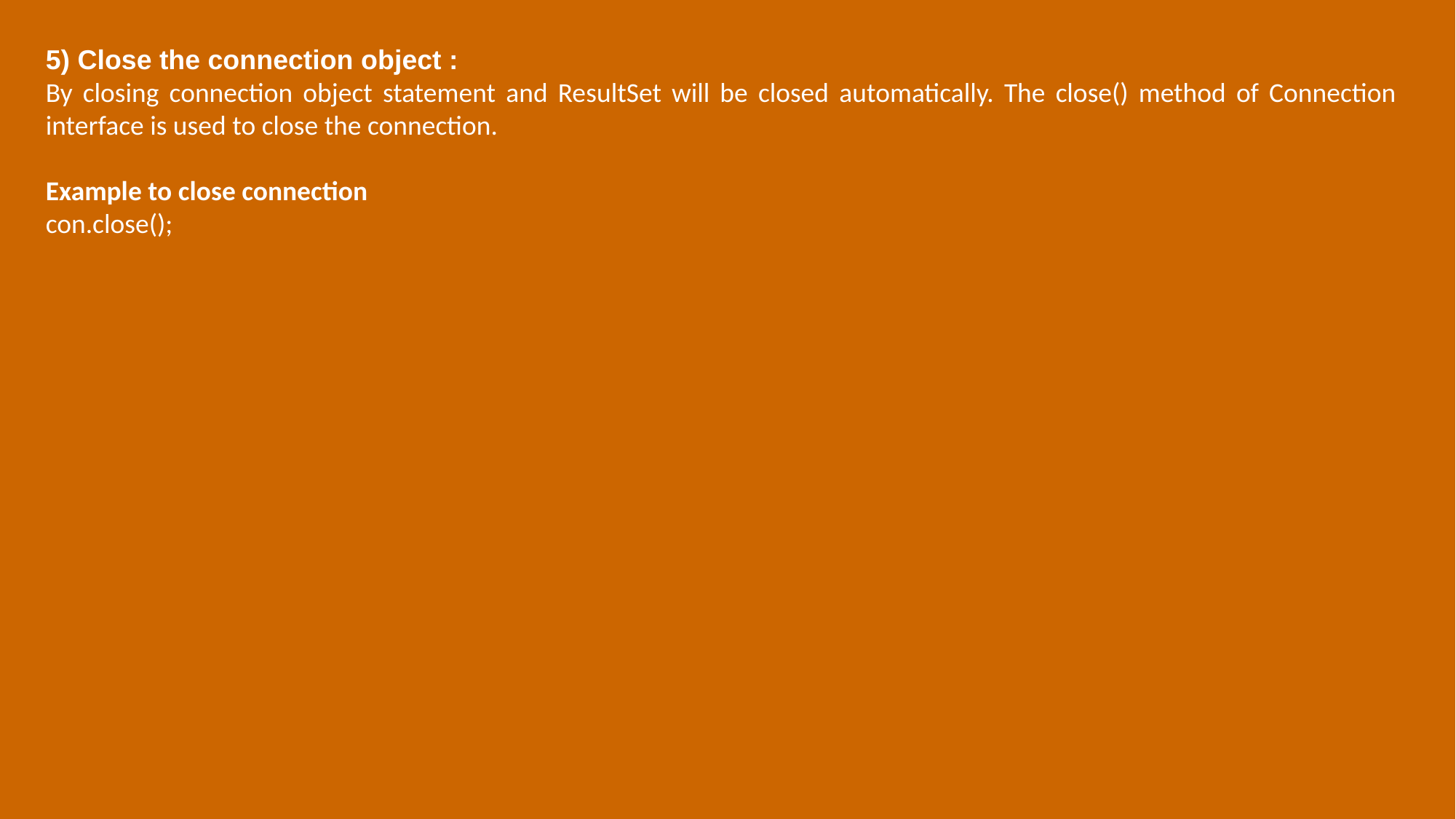

5) Close the connection object :
By closing connection object statement and ResultSet will be closed automatically. The close() method of Connection interface is used to close the connection.

Example to close connection
con.close();